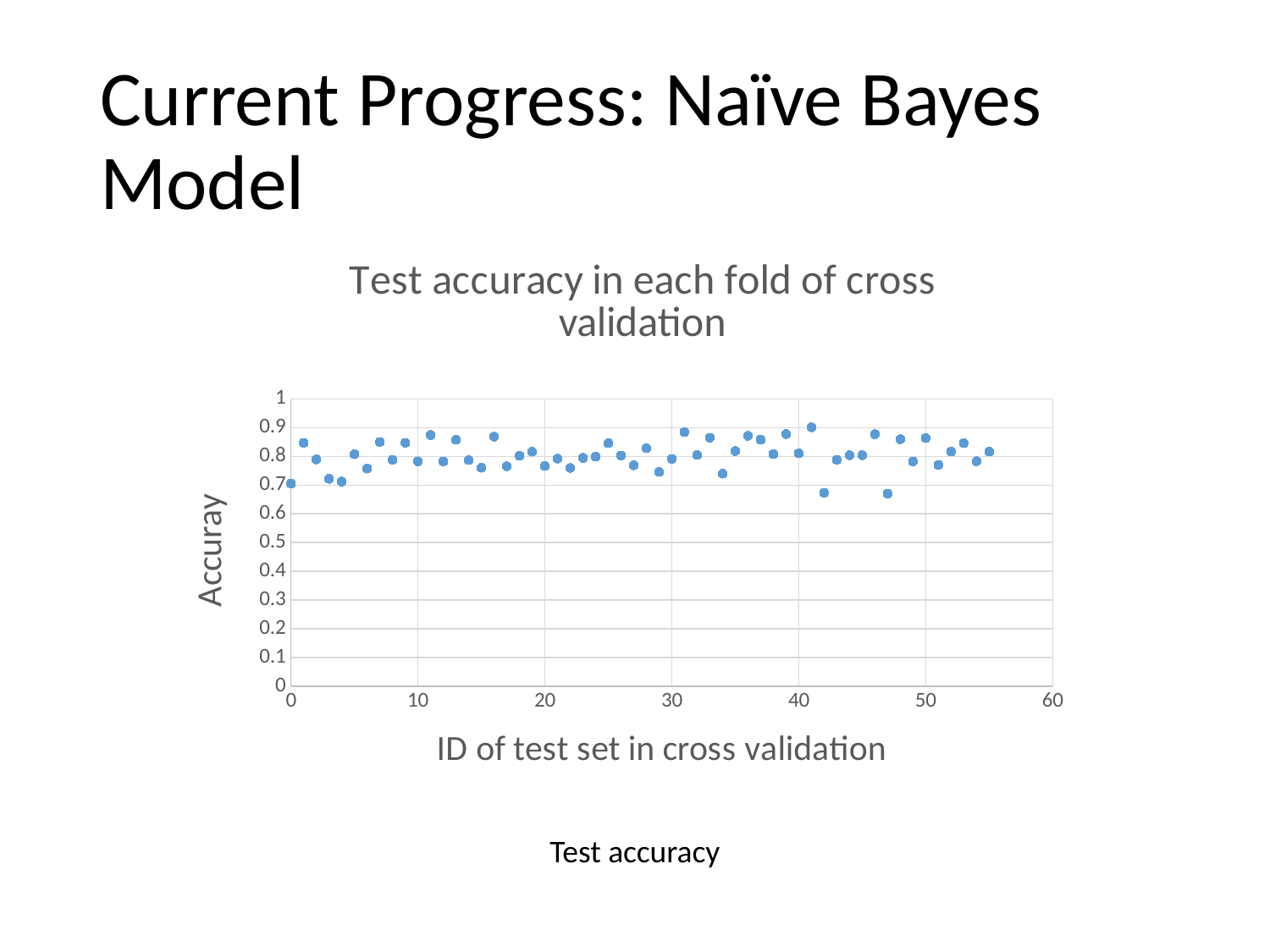

# Current Progress: Naïve Bayes Model

### Chart: Test accuracy in each fold of cross validation

| Category |  |
|---|---|
Test accuracy